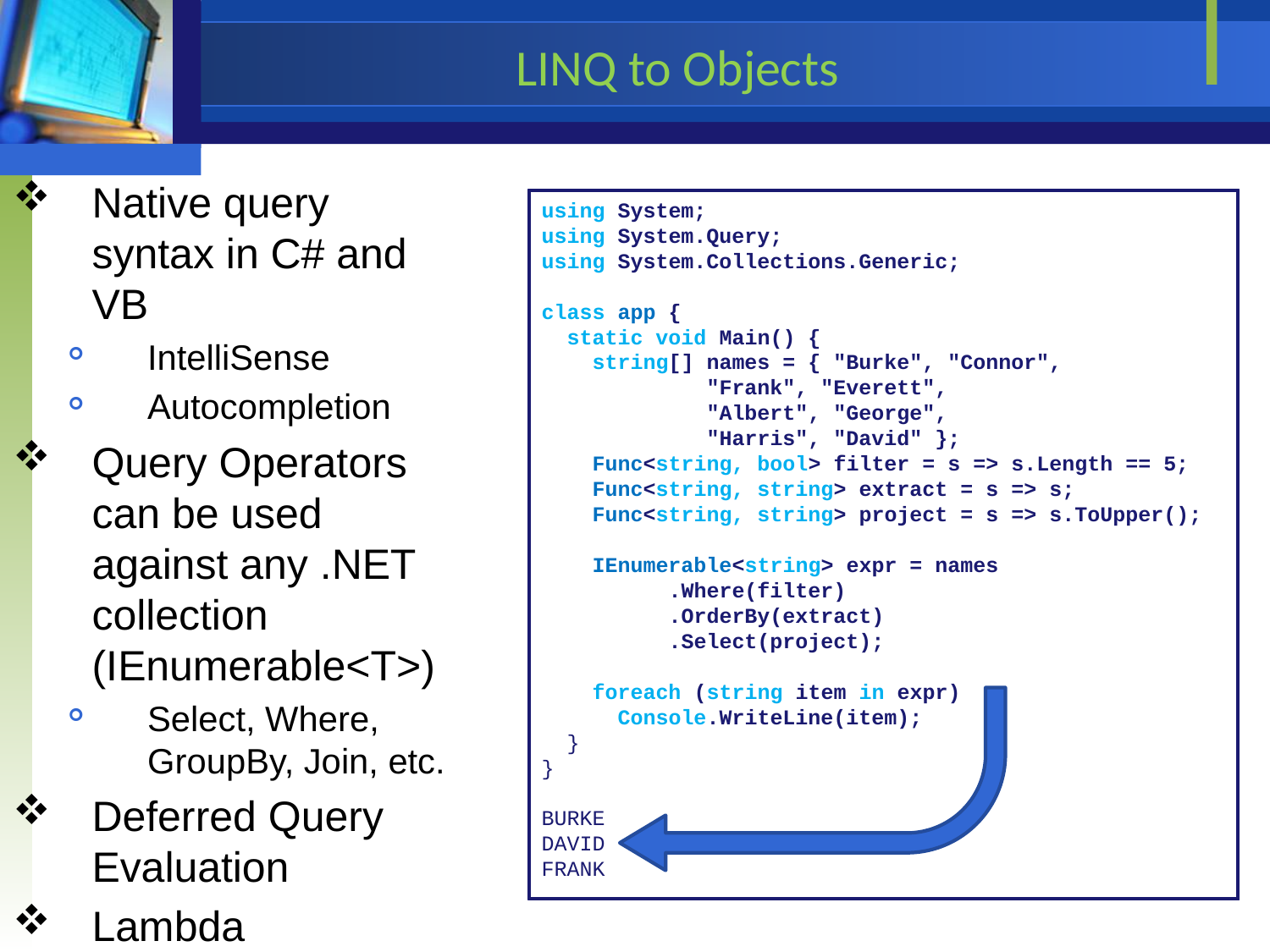

# LINQ to Objects
Native query syntax in C# and VB
IntelliSense
Autocompletion
Query Operators can be used against any .NET collection (IEnumerable<T>)
Select, Where, GroupBy, Join, etc.
Deferred Query Evaluation
Lambda Expressions
using System;
using System.Query;
using System.Collections.Generic;

class app {
  static void Main() {
      string[] names = { "Allen", "Arthur", 		     "Bennett" };

      IEnumerable<string> ayes = names
	.Where(s => s[0] == 'A');

      foreach (string item in ayes)
	Console.WriteLine(item);

      names[0] = "Bob";

      foreach (string item in ayes)
	Console.WriteLine(item);
  }
}

Arthur

using System;
using System.Query;
using System.Collections.Generic;

class app {
  static void Main() {
      string[] names = { "Allen", "Arthur", 		     "Bennett" };

      IEnumerable<string> ayes = names
	.Where(s => s[0] == 'A');

      foreach (string item in ayes)
	Console.WriteLine(item);

      names[0] = "Bob";

      foreach (string item in ayes)
	Console.WriteLine(item);
  }
}

Allen
Arthur

using System;
using System.Query;
using System.Collections.Generic;

class app {
  static void Main() {
    string[] names = { "Burke", "Connor", 		   "Frank", "Everett", 		   	   "Albert", "George",
             "Harris", "David" };

    IEnumerable<string> expr =
		from s in names
                    where s.Length == 5
                    orderby s
                    select s.ToUpper();

    foreach (string item in expr)
      Console.WriteLine(item);
  }
}

BURKE
DAVID
FRANK

using System;
using System.Query;
using System.Collections.Generic;

class app {
  static void Main() {
    string[] names = { "Burke", "Connor", 		   "Frank", "Everett", 		   	   "Albert", "George",
             "Harris", "David" };
    Func<string, bool> filter = s => s.Length == 5;
    Func<string, string> extract = s => s;
    Func<string, string> project = s => s.ToUpper();

    IEnumerable<string> expr = names
	.Where(filter)                            	.OrderBy(extract)
          .Select(project);

    foreach (string item in expr)
      Console.WriteLine(item);
  }
}

BURKE
DAVID
FRANK